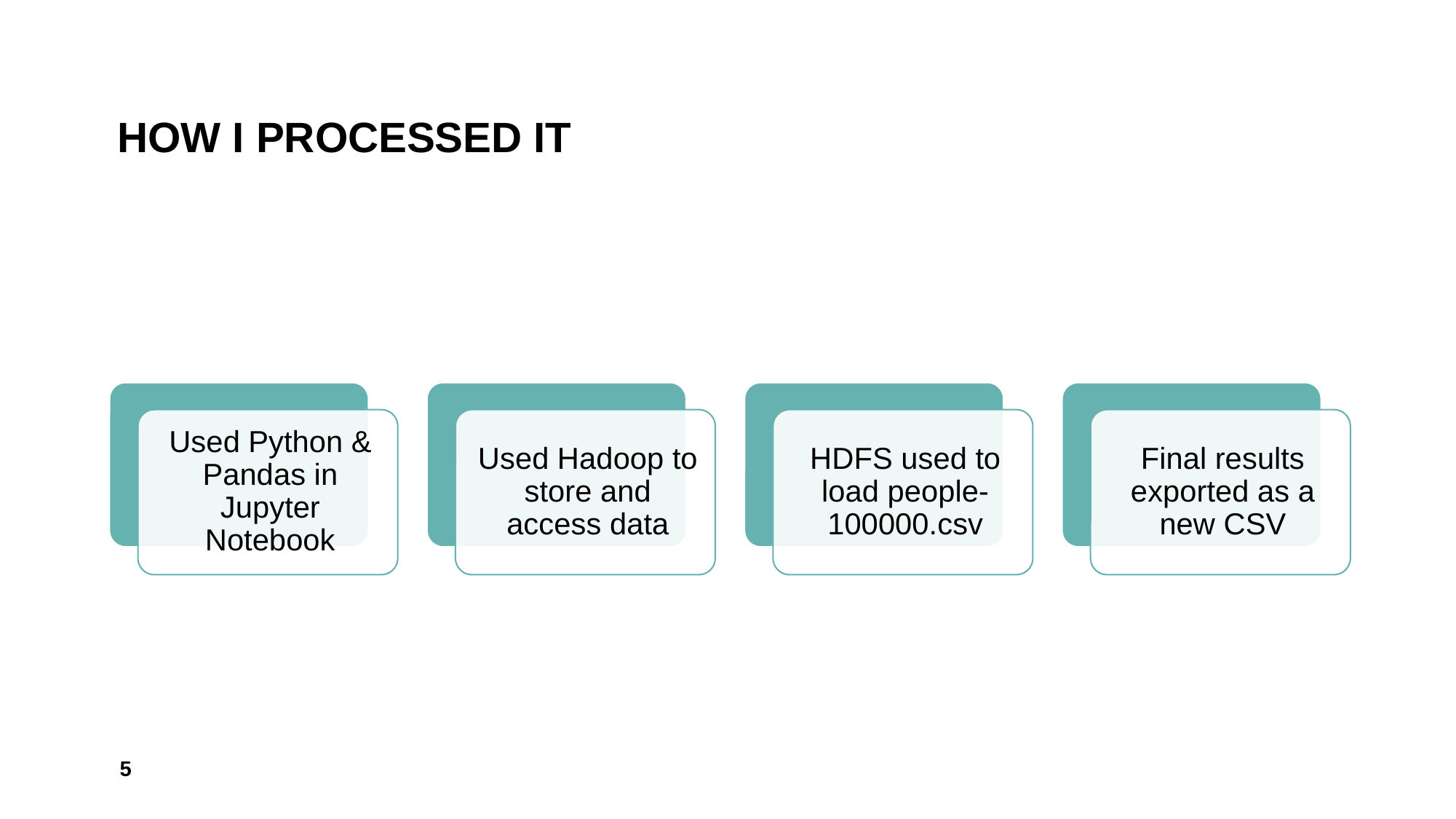

# How I Processed It
Used Python & Pandas in Jupyter Notebook
Used Hadoop to store and access data
HDFS used to load people-100000.csv
Final results exported as a new CSV
5